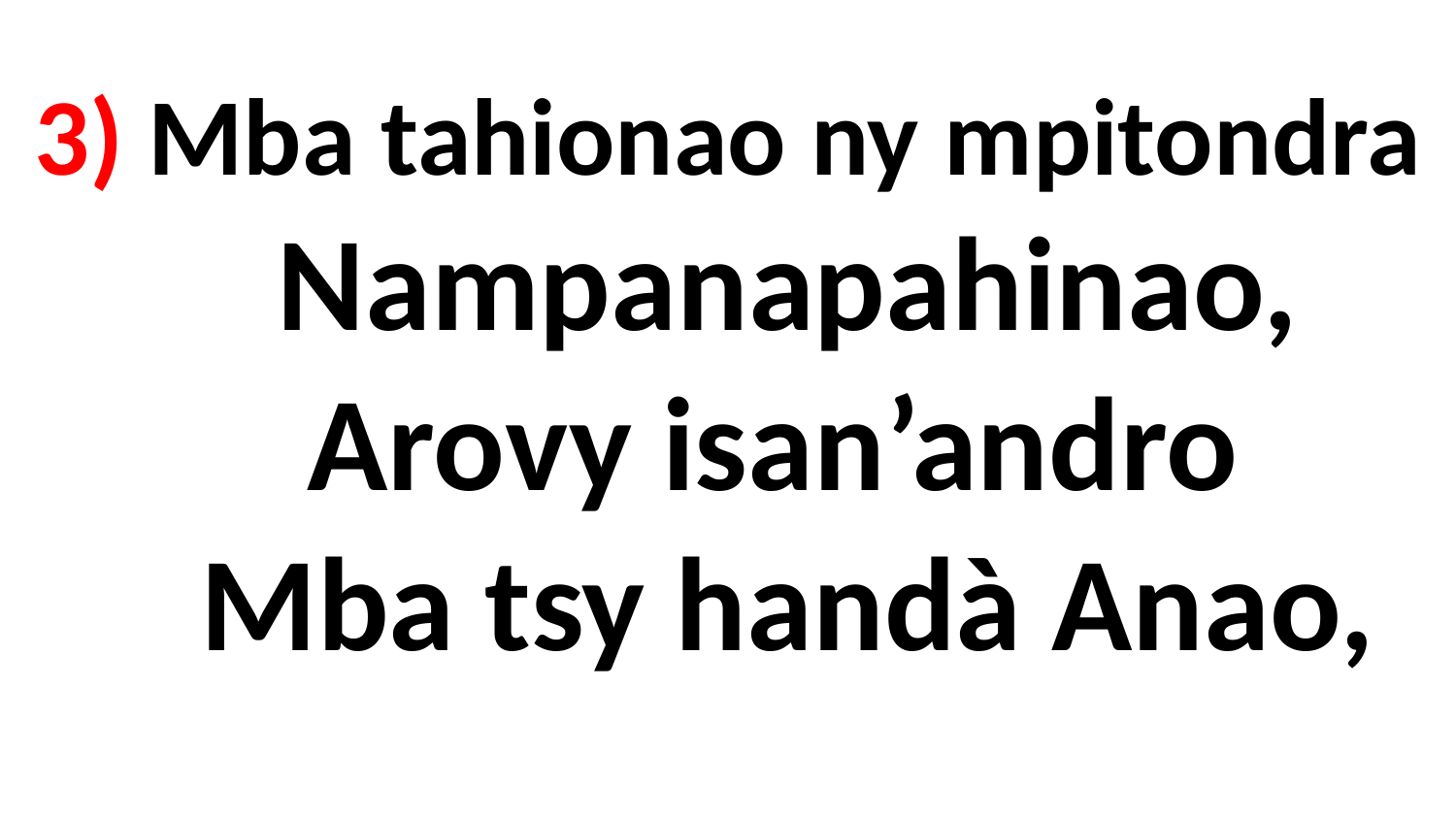

# 3) Mba tahionao ny mpitondra Nampanapahinao, Arovy isan’andro Mba tsy handà Anao,